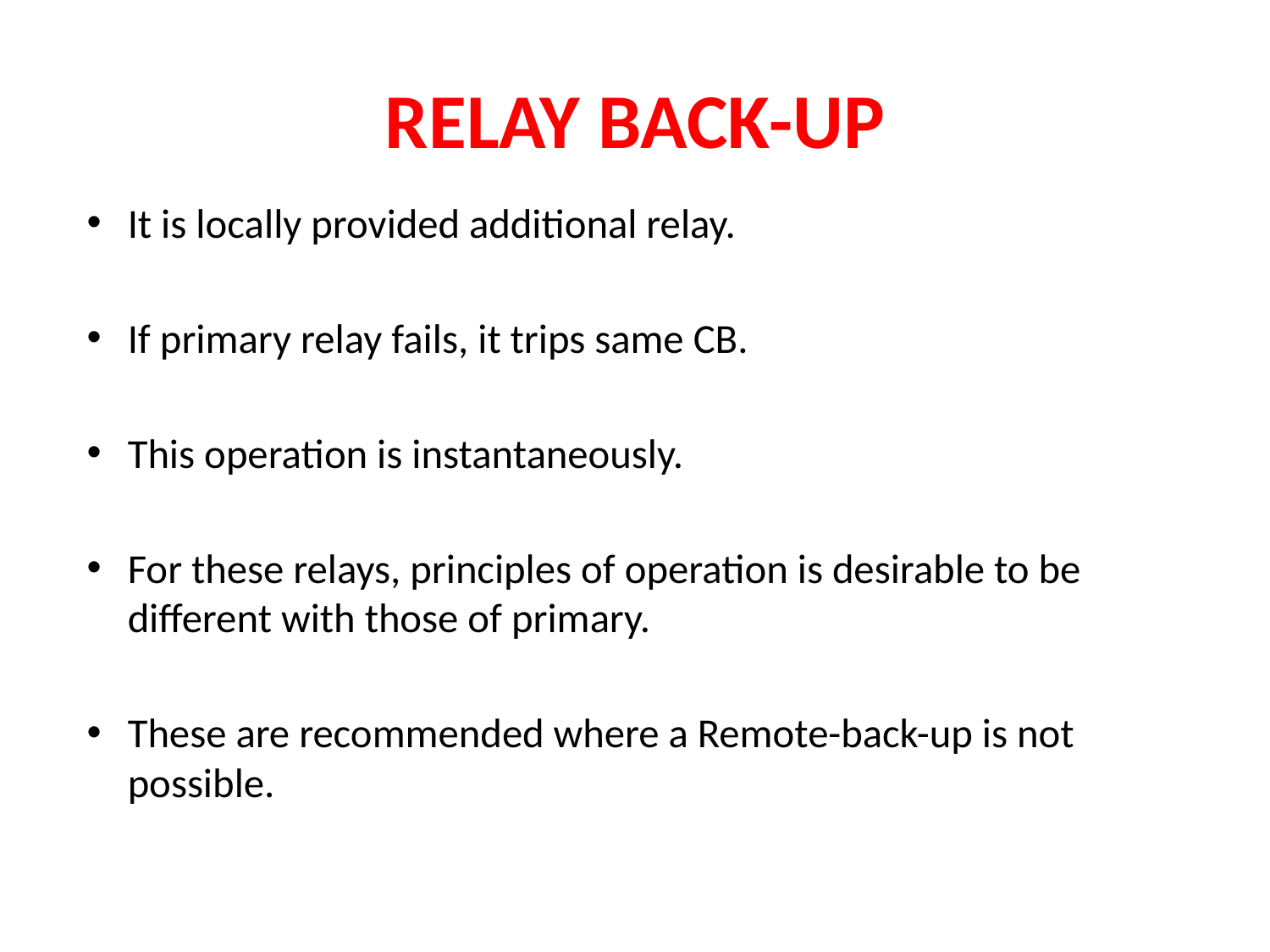

# RELAY BACK-UP
It is locally provided additional relay.

If primary relay fails, it trips same CB.

This operation is instantaneously.

For these relays, principles of operation is desirable to be different with those of primary.

These are recommended where a Remote-back-up is not possible.